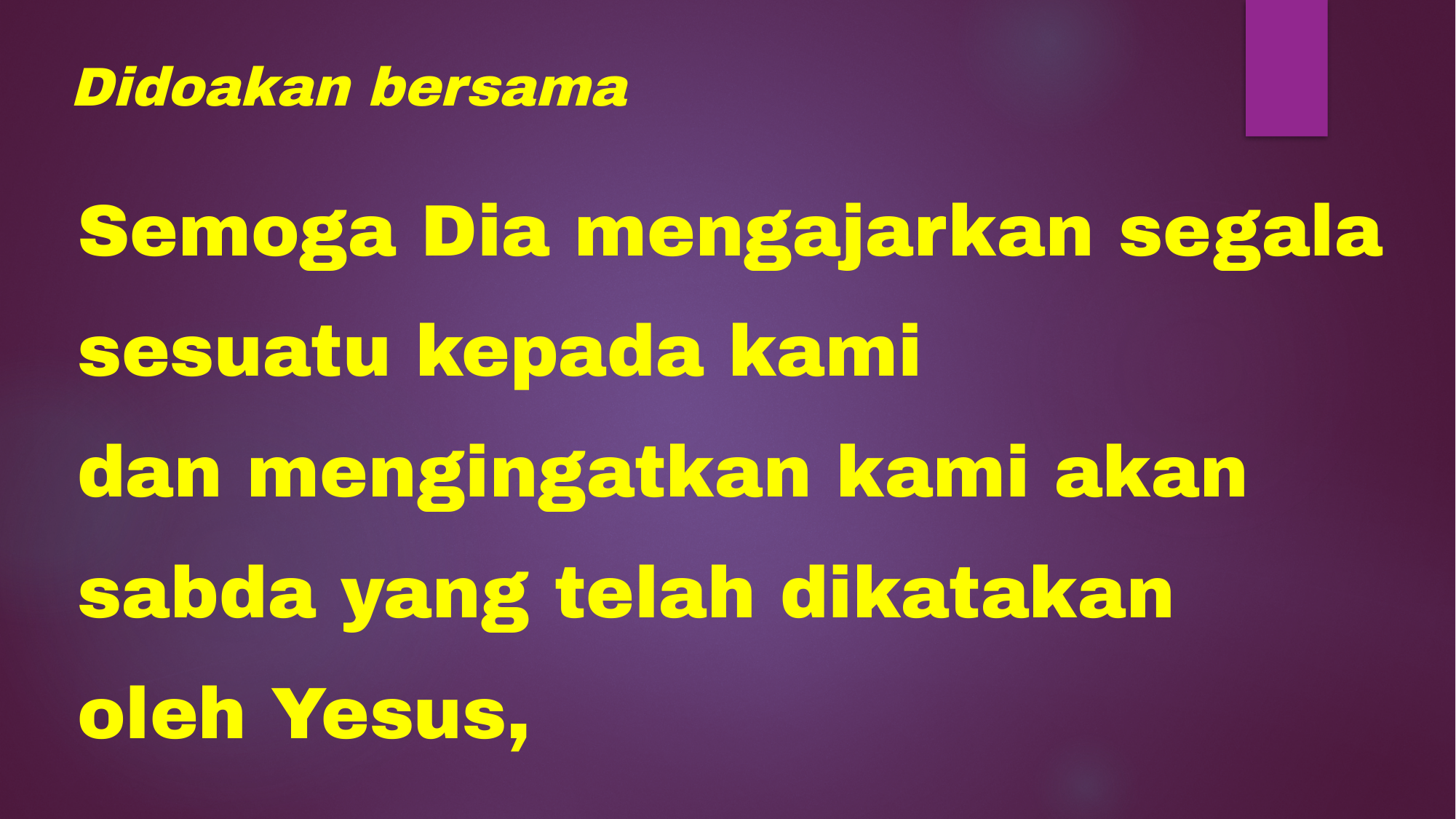

# Didoakan bersama
Semoga Dia mengajarkan segala
sesuatu kepada kami
dan mengingatkan kami akan
sabda yang telah dikatakan
oleh Yesus,